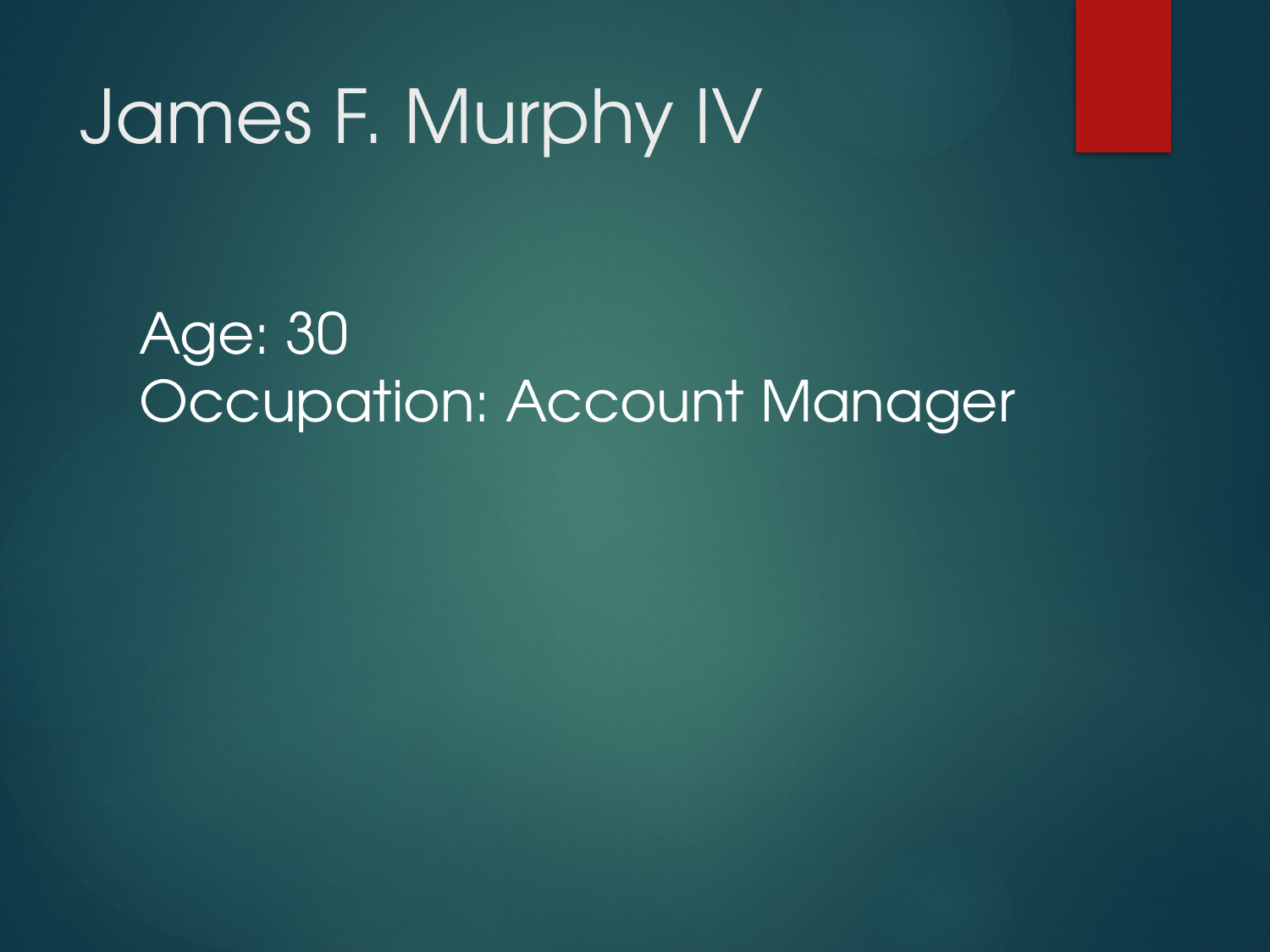

# James F. Murphy IV

Age: 30
Occupation: Account Manager